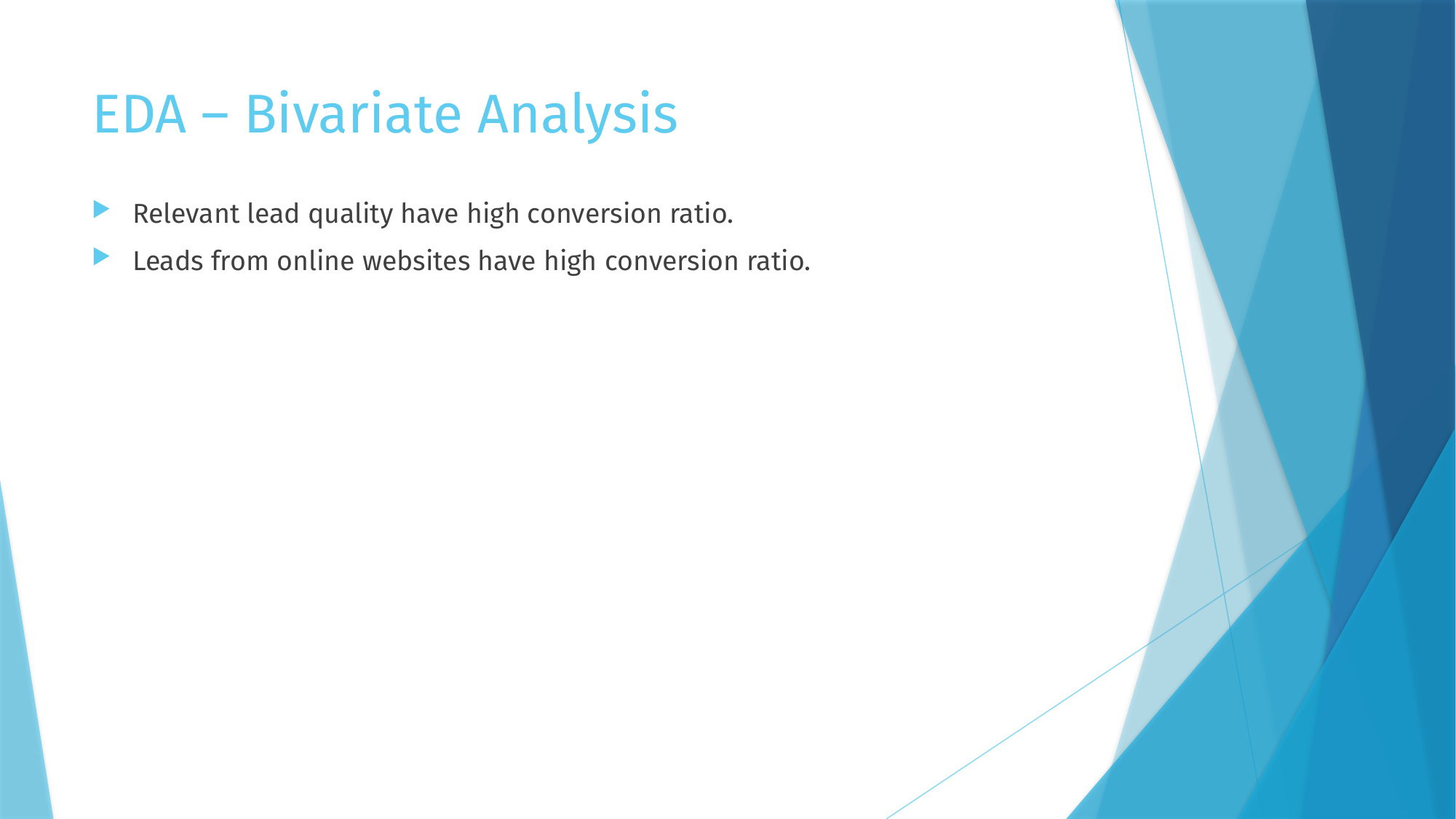

# EDA – Bivariate Analysis
Relevant lead quality have high conversion ratio.
Leads from online websites have high conversion ratio.